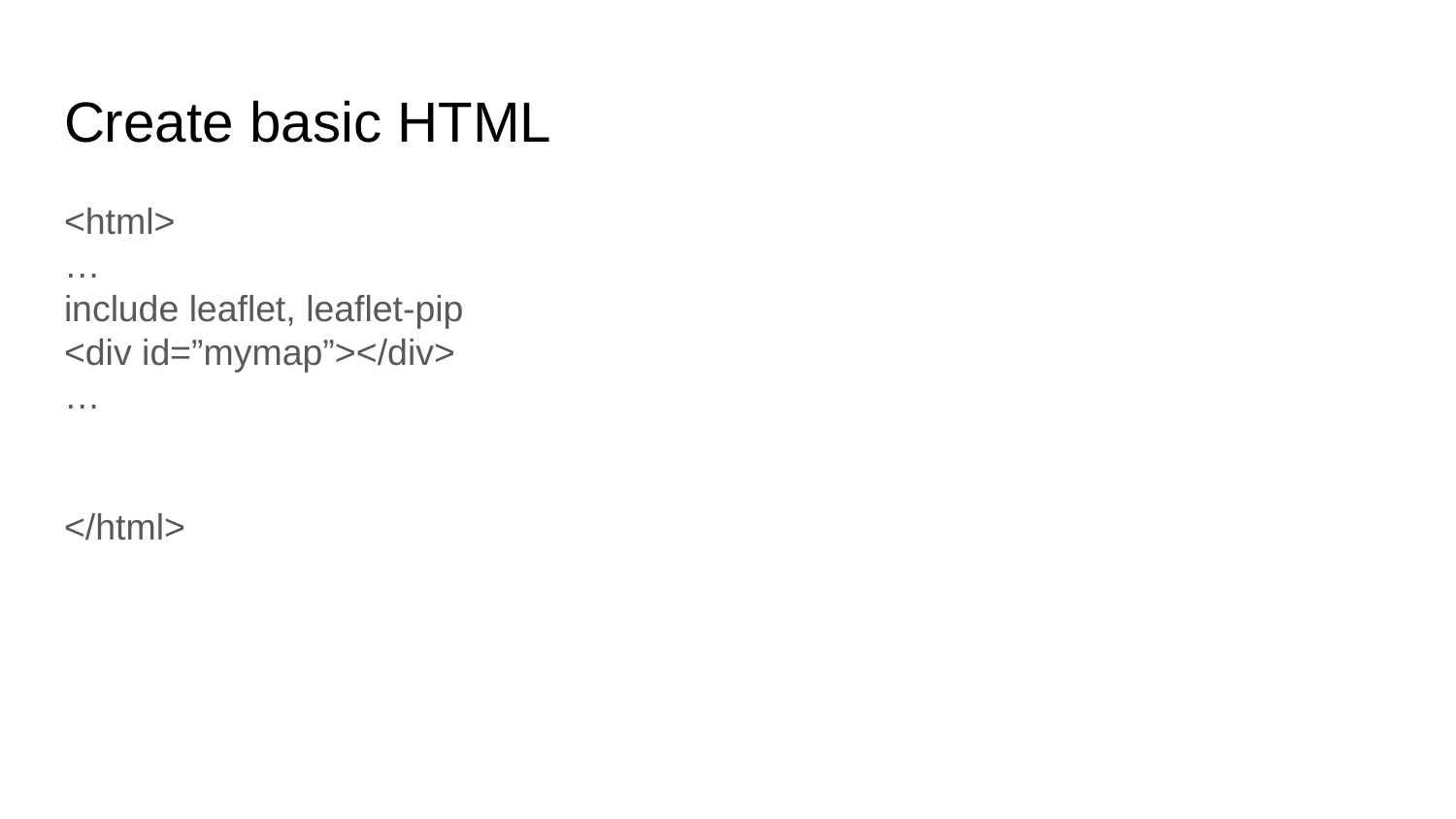

# Create basic HTML
<html>
…
include leaflet, leaflet-pip
<div id=”mymap”></div>
…

</html>